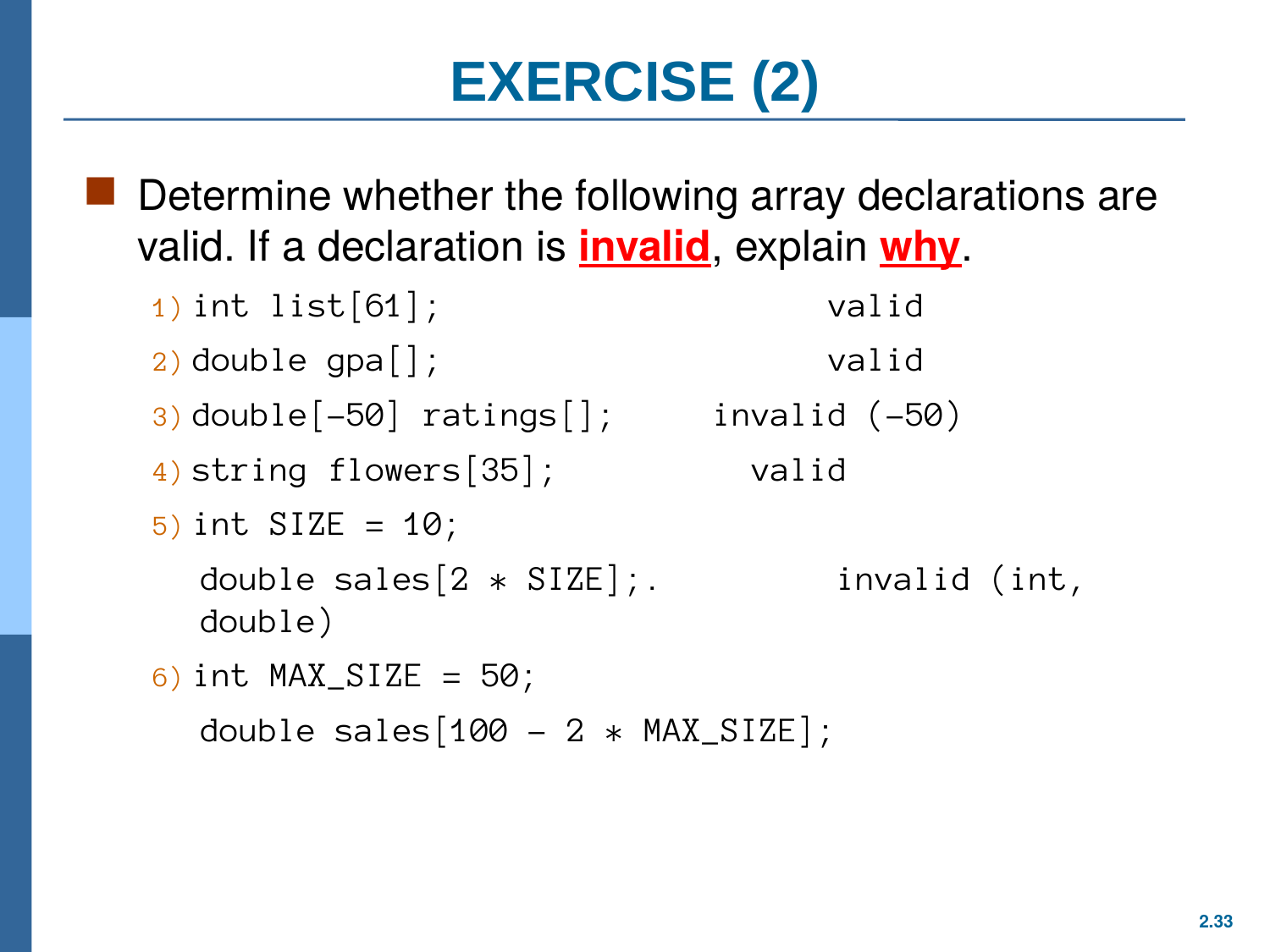

# EXERCISE (2)
Determine whether the following array declarations are valid. If a declaration is invalid, explain why.
int list[61];                    valid
double gpa[];                    valid
double[-50] ratings[];     invalid (-50)
string flowers[35];          valid
int SIZE = 10;
double sales[2 * SIZE];.         invalid (int, double)
int MAX_SIZE = 50;
double sales[100 - 2 * MAX_SIZE];